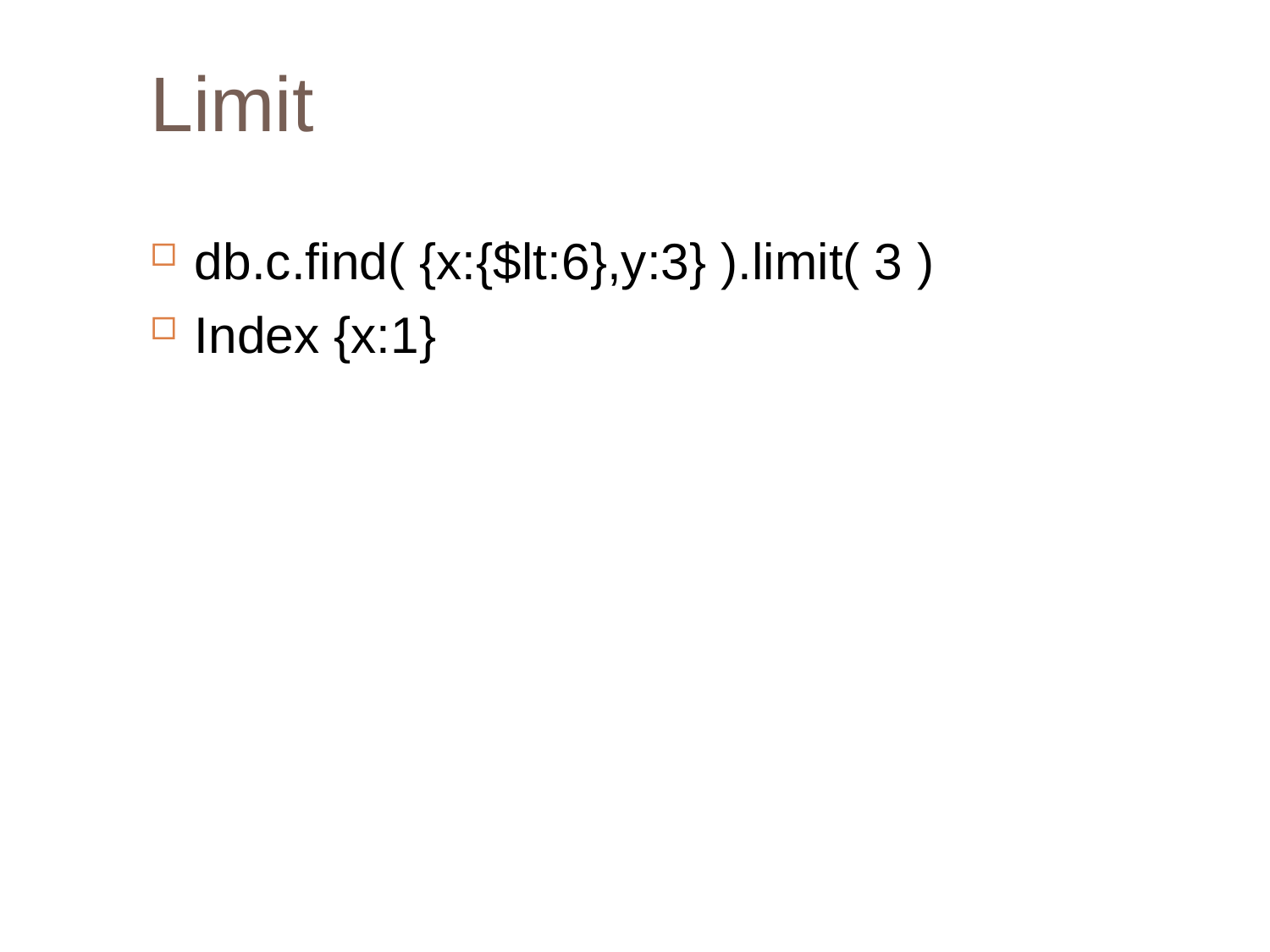

Limit
db.c.find( {x:{$lt:6},y:3} ).limit( 3 )
Index {x:1}